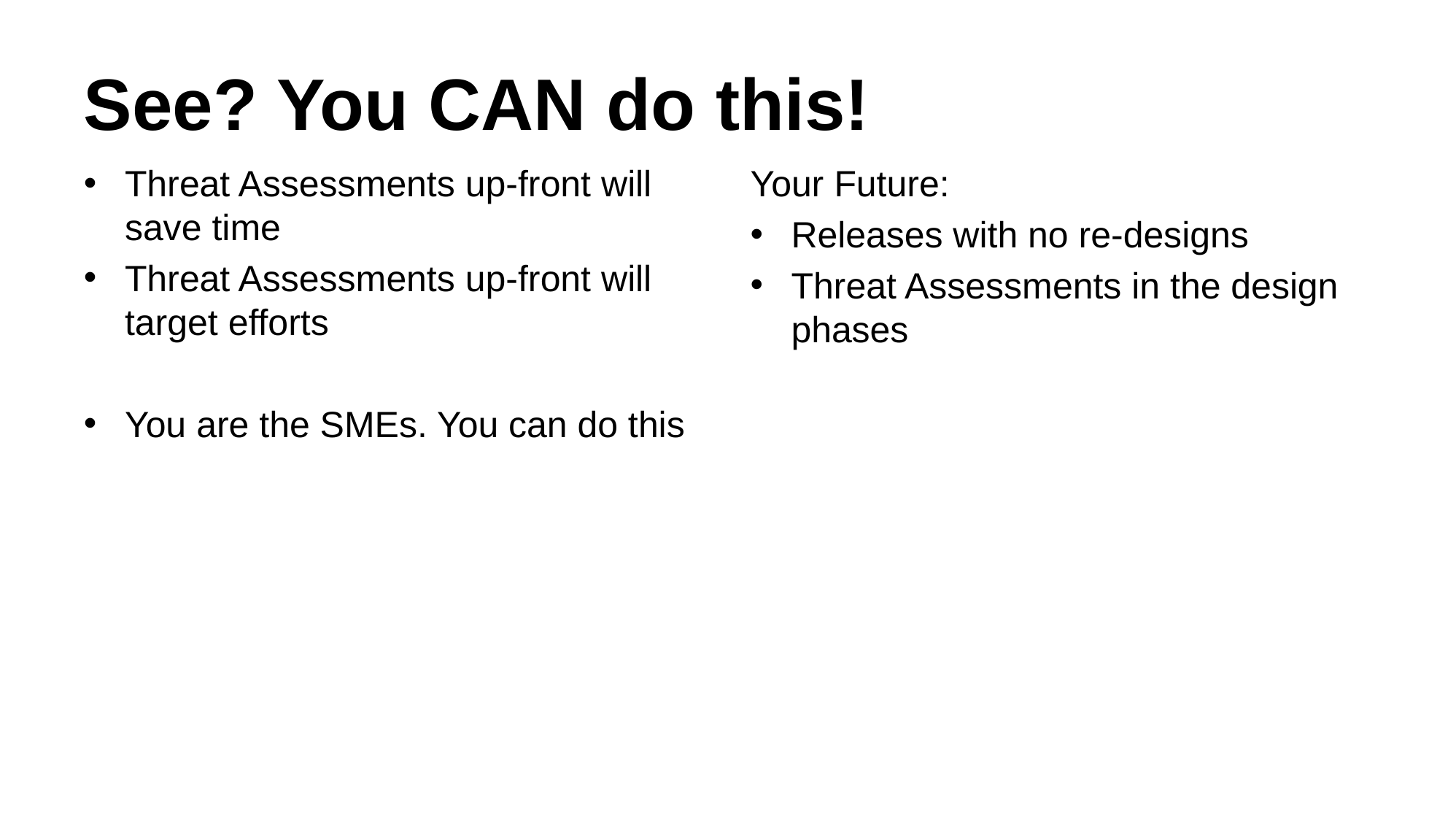

# See? You CAN do this!
Threat Assessments up-front will save time
Threat Assessments up-front will target efforts

You are the SMEs. You can do this
Your Future:
Releases with no re-designs
Threat Assessments in the design phases